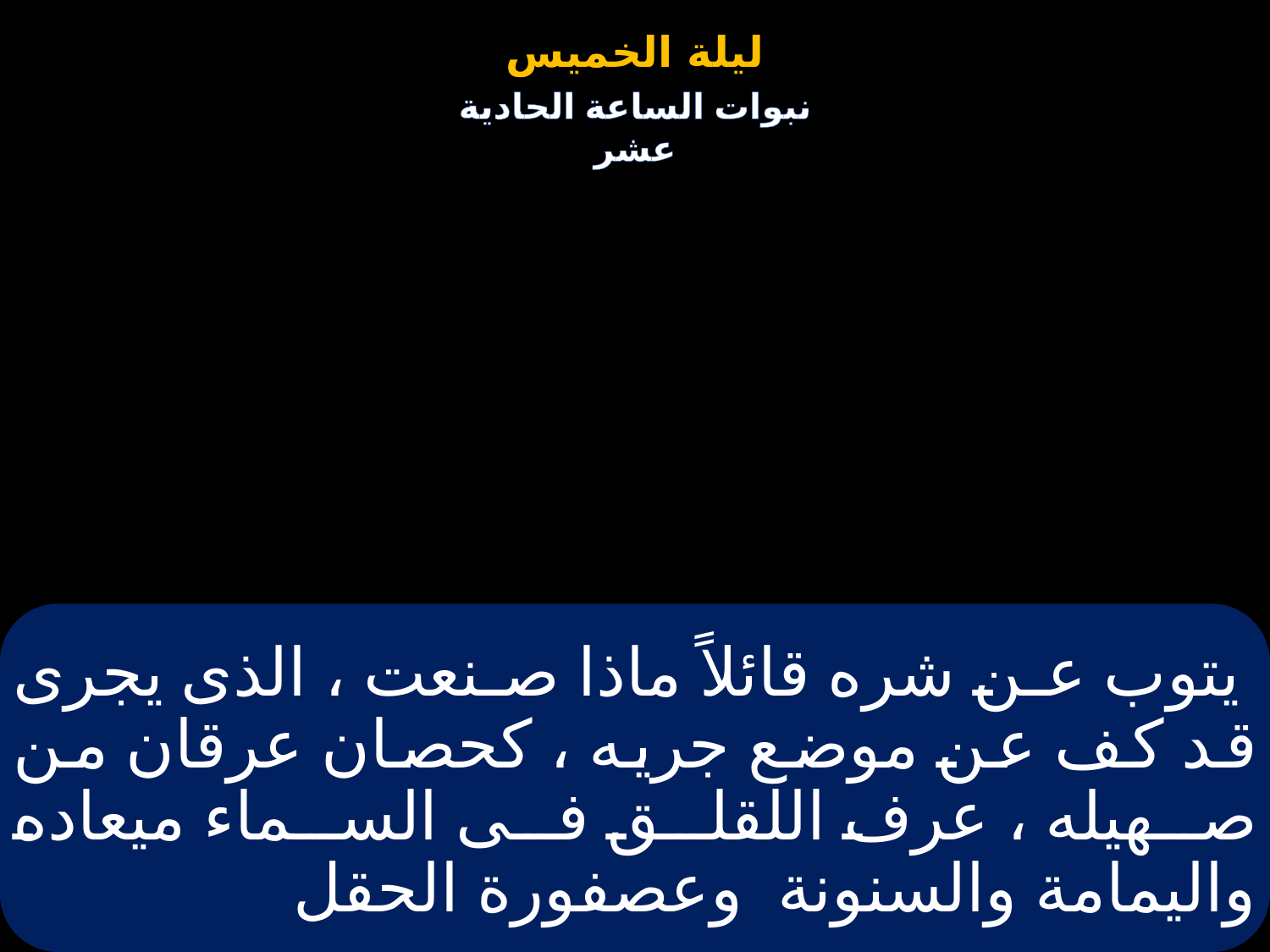

# يتوب عن شره قائلاً ماذا صنعت ، الذى يجرى قد كف عن موضع جريه ، كحصان عرقان من صهيله ، عرف اللقلق فى السماء ميعاده واليمامة والسنونة  وعصفورة الحقل